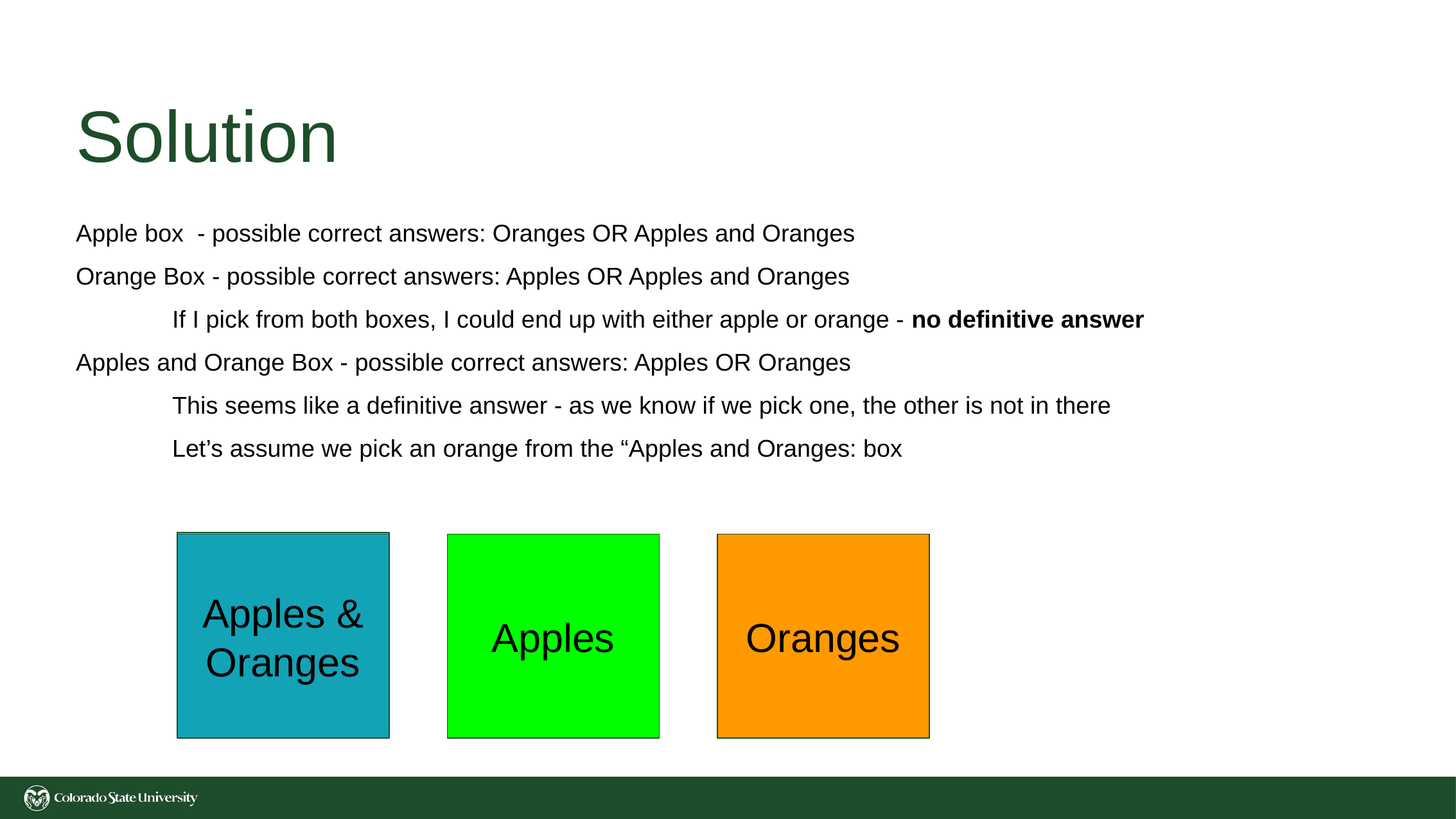

# Solution
Apple box  - possible correct answers: Oranges OR Apples and Oranges
Orange Box - possible correct answers: Apples OR Apples and Oranges
	If I pick from both boxes, I could end up with either apple or orange - no definitive answer
Apples and Orange Box - possible correct answers: Apples OR Oranges
	This seems like a definitive answer - as we know if we pick one, the other is not in there
	Let’s assume we pick an orange from the “Apples and Oranges: box

Apples
Apples & Oranges
Oranges
Apples
Apples and Oranges
Oranges